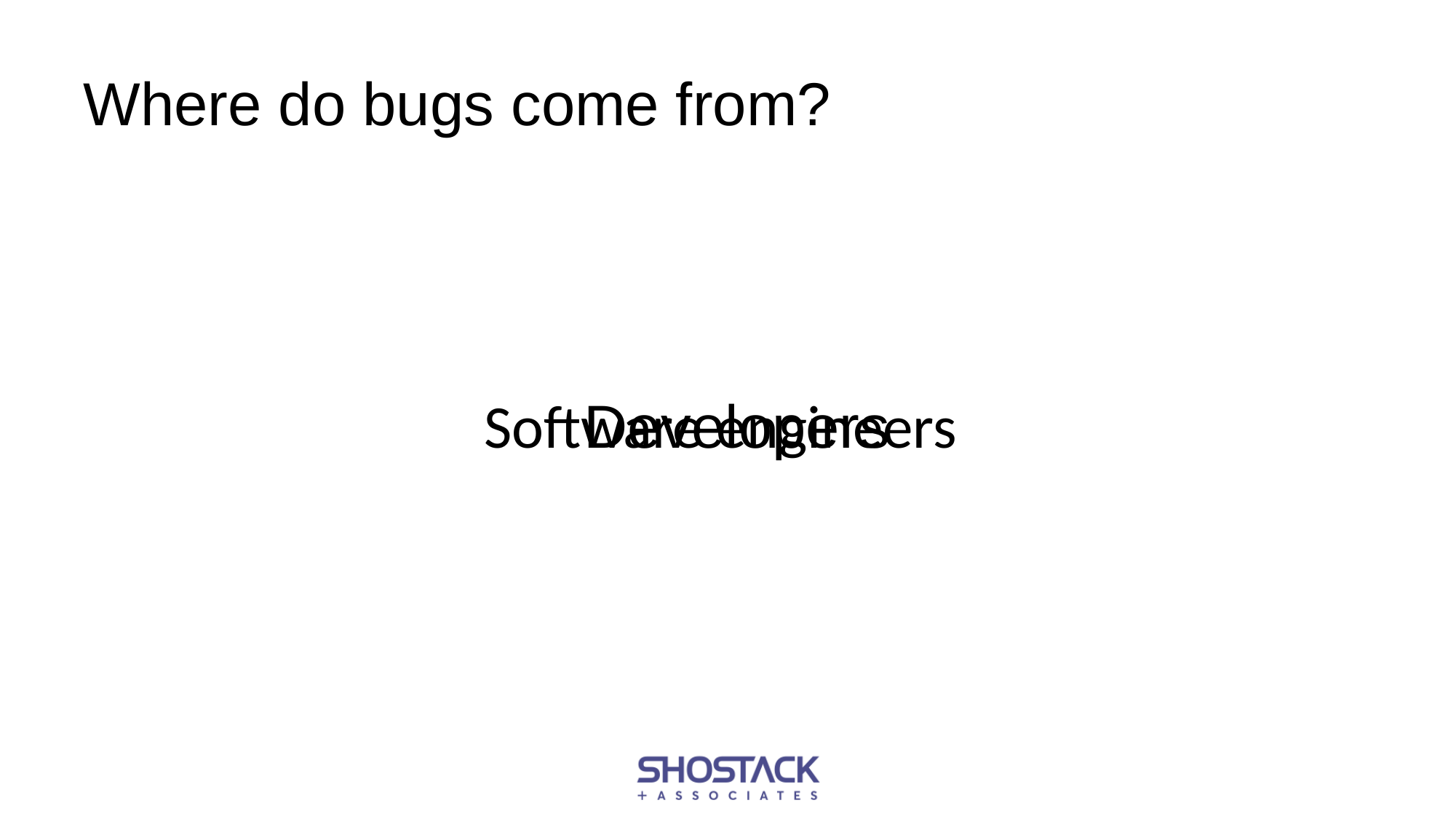

# Where do bugs come from?
Software engineers
Developers